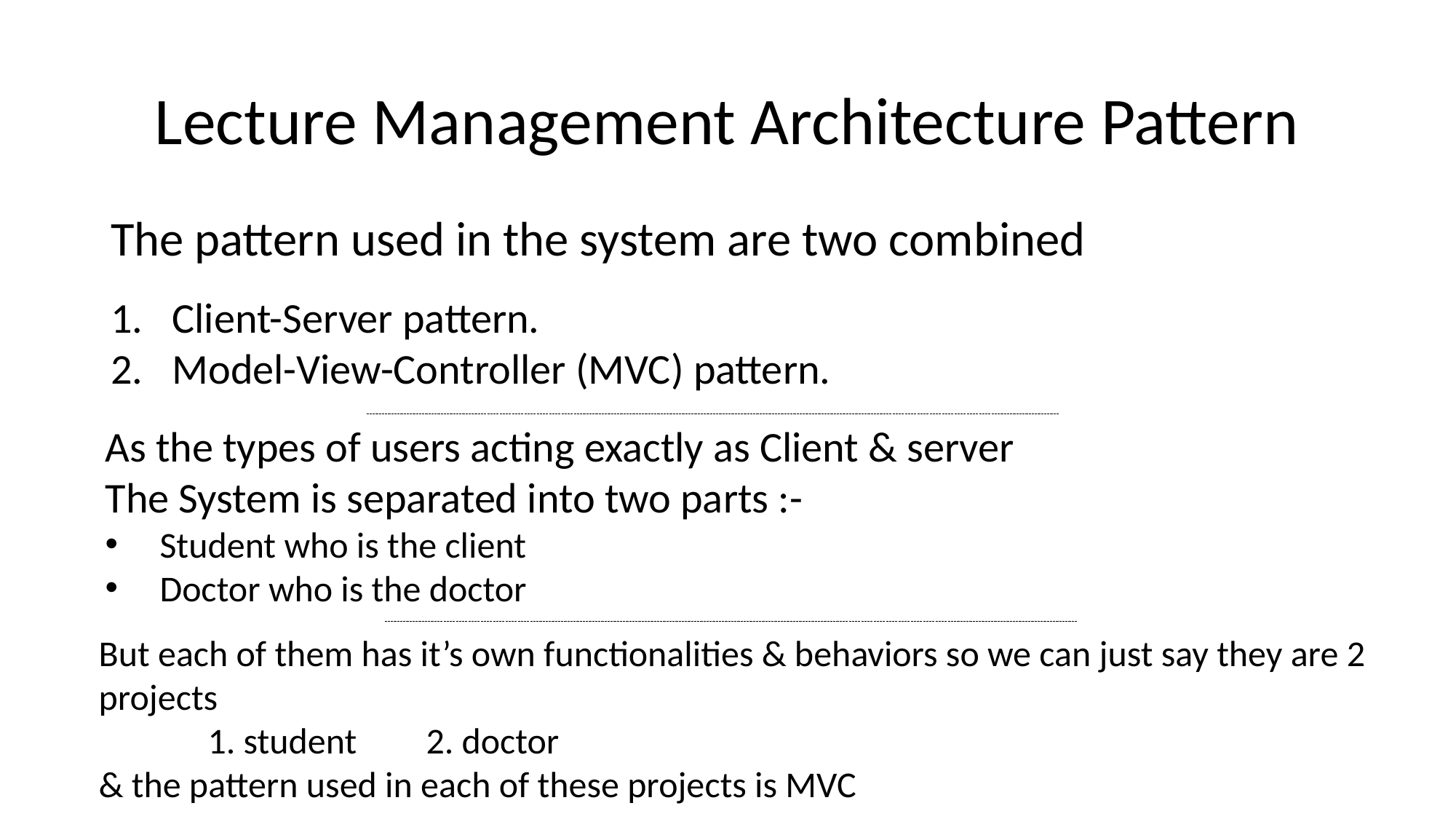

# Lecture Management Architecture Pattern
The pattern used in the system are two combined
Client-Server pattern.
Model-View-Controller (MVC) pattern.
As the types of users acting exactly as Client & server
The System is separated into two parts :-
Student who is the client
Doctor who is the doctor
But each of them has it’s own functionalities & behaviors so we can just say they are 2 projects
	1. student 	2. doctor
& the pattern used in each of these projects is MVC